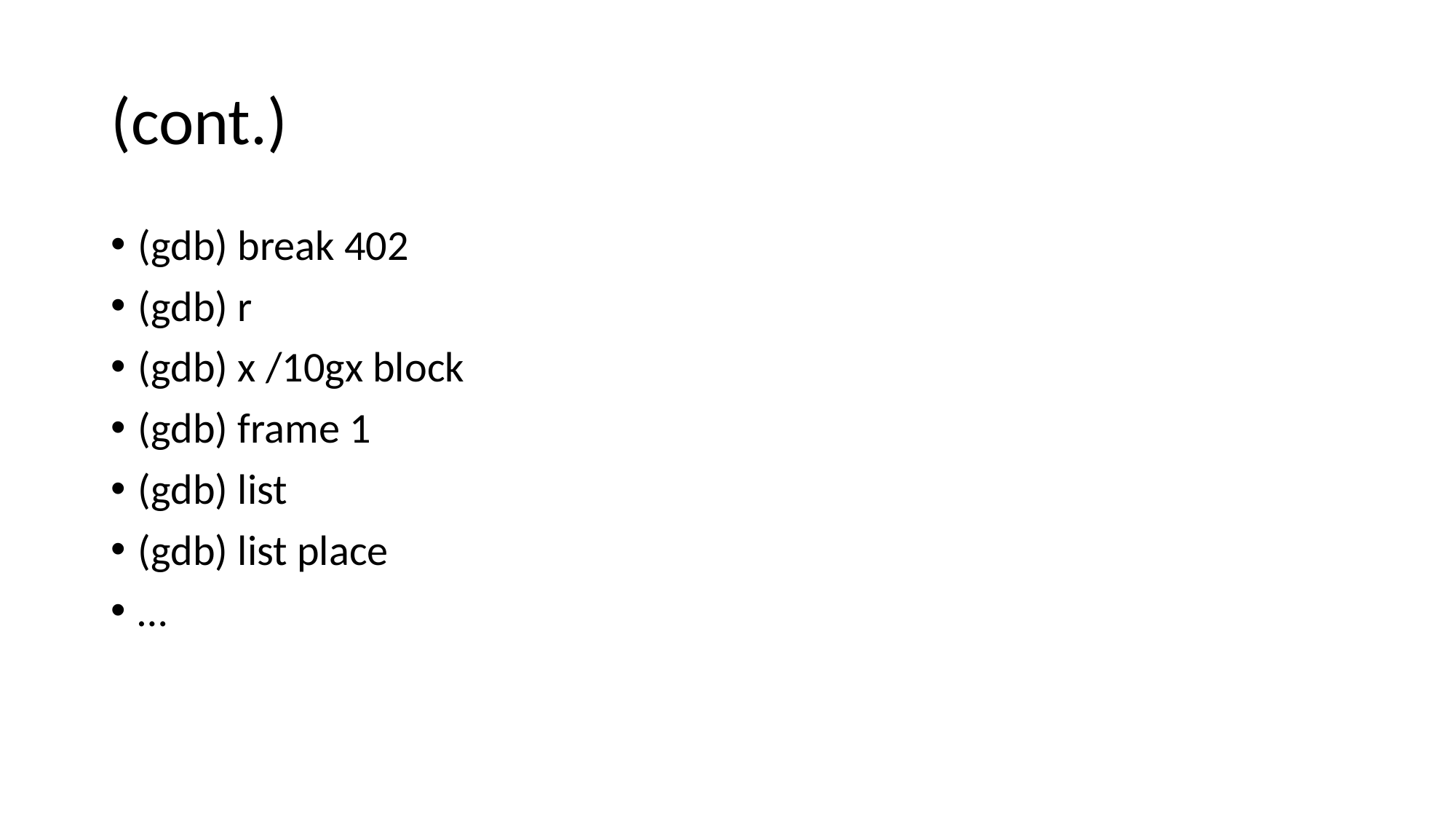

# (cont.)
(gdb) break 402
(gdb) r
(gdb) x /10gx block
(gdb) frame 1
(gdb) list
(gdb) list place
…